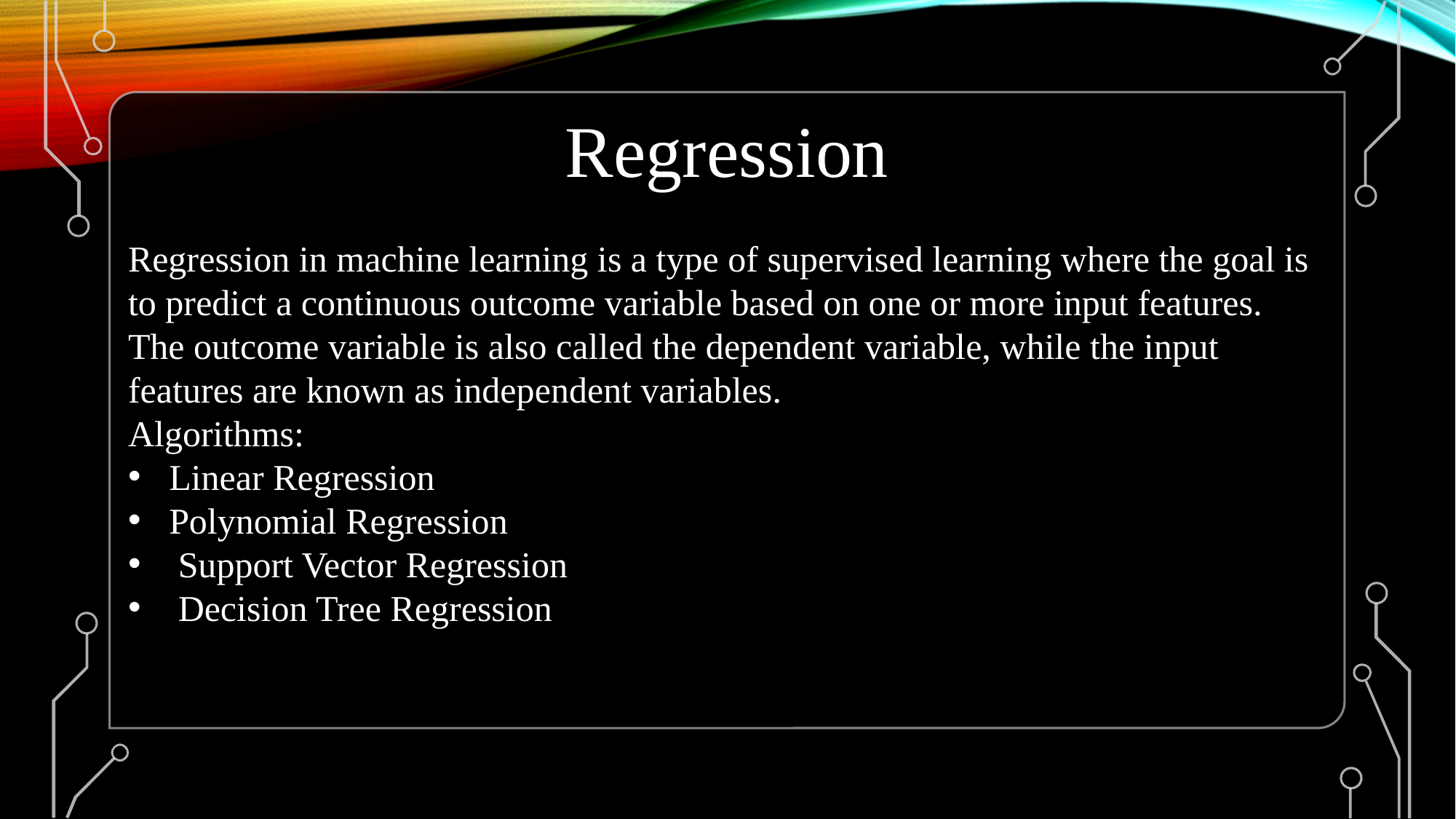

Regression

Regression in machine learning is a type of supervised learning where the goal is to predict a continuous outcome variable based on one or more input features. The outcome variable is also called the dependent variable, while the input features are known as independent variables.
Algorithms:
Linear Regression
Polynomial Regression
 Support Vector Regression
 Decision Tree Regression